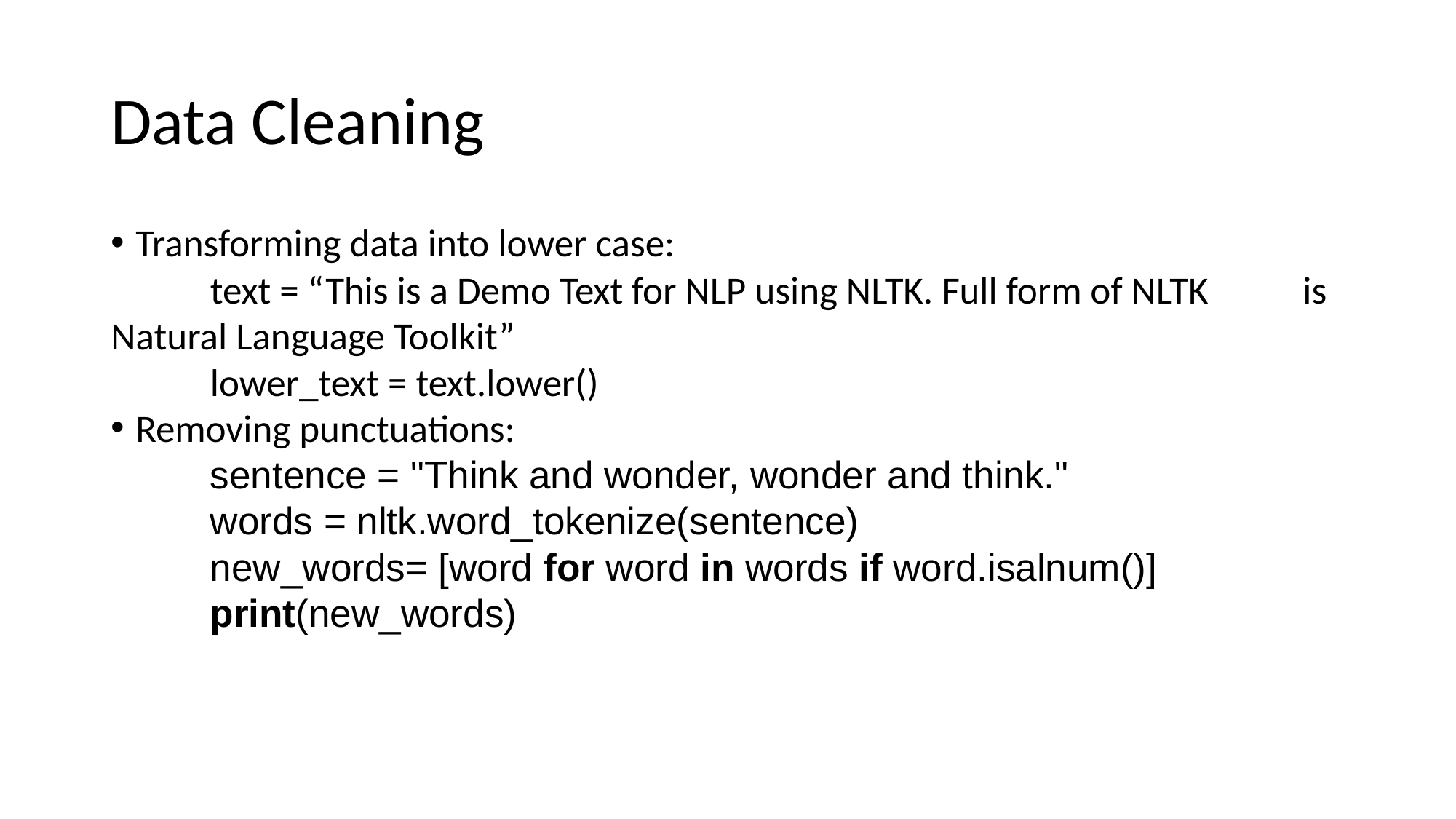

# Data Cleaning
Transforming data into lower case:
	text = “This is a Demo Text for NLP using NLTK. Full form of NLTK 			is Natural Language Toolkit”
	lower_text = text.lower()
Removing punctuations:
	sentence = "Think and wonder, wonder and think."
	words = nltk.word_tokenize(sentence)
	new_words= [word for word in words if word.isalnum()]
	print(new_words)